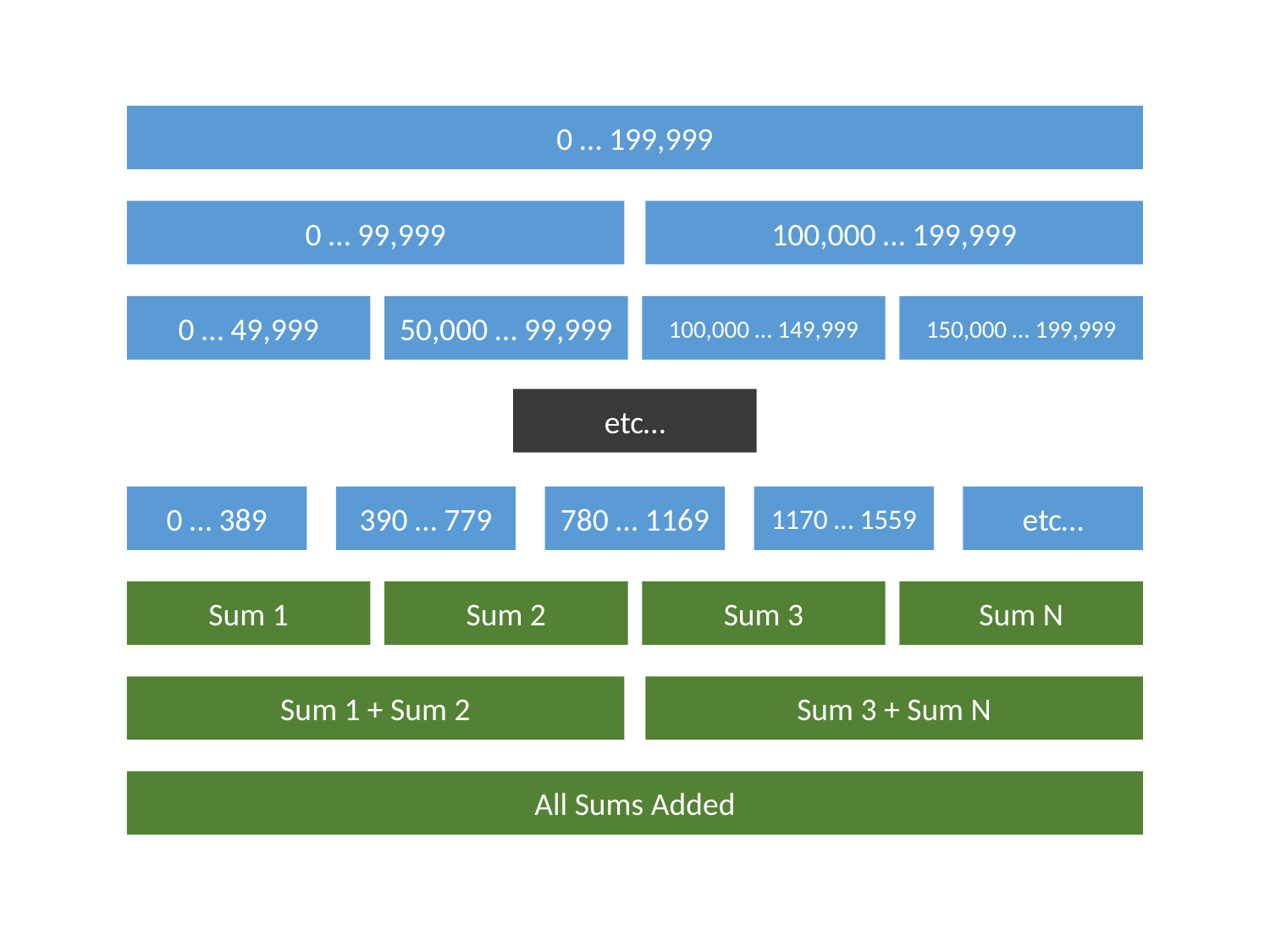

0 … 199,999
0 … 99,999
100,000 … 199,999
0 … 49,999
50,000 … 99,999
100,000 … 149,999
150,000 … 199,999
etc…
0 … 389
390 … 779
780 … 1169
1170 … 1559
etc…
Sum 1
Sum 2
Sum 3
Sum N
Sum 1 + Sum 2
Sum 3 + Sum N
All Sums Added